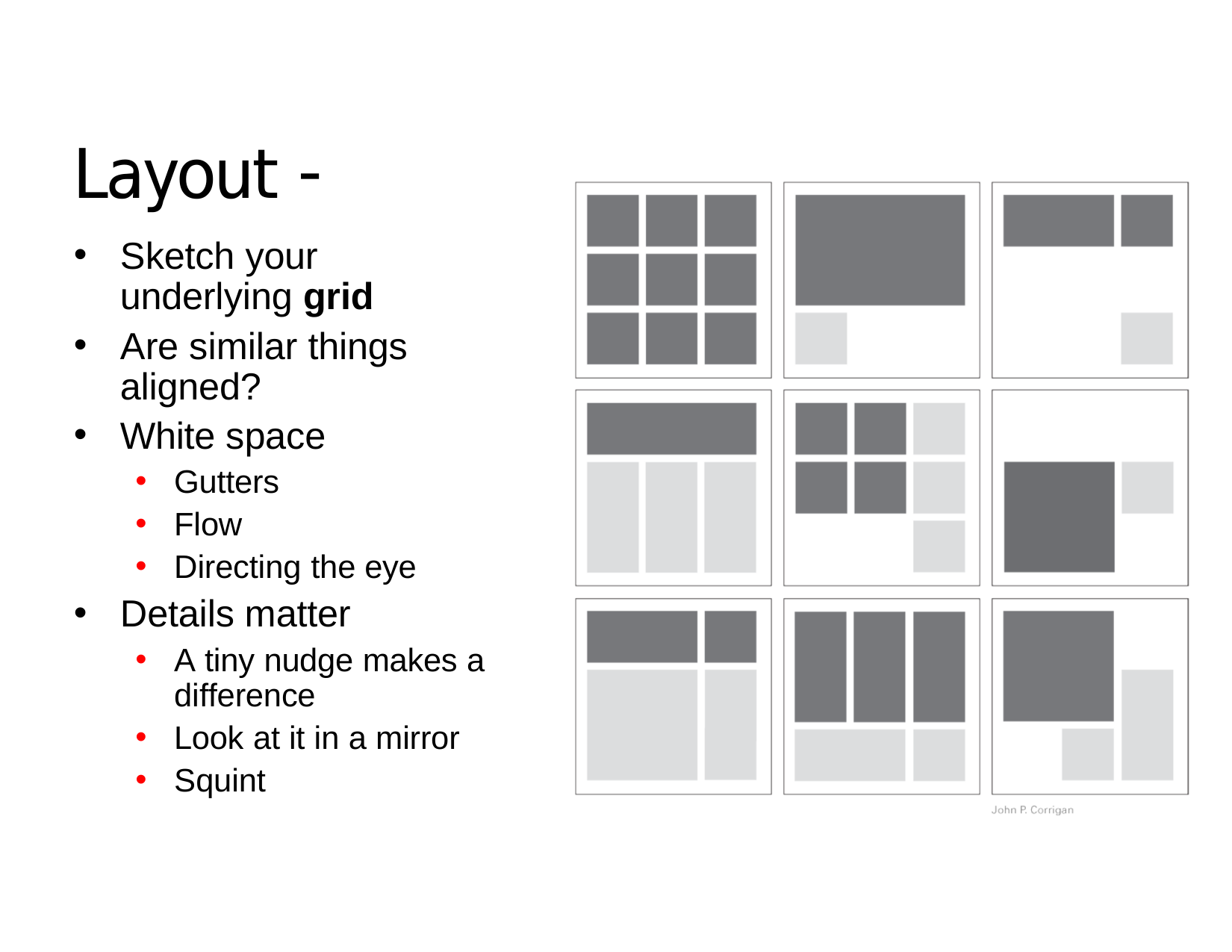

# Layout -

Sketch your underlying grid
Are similar things aligned?
White space
Gutters
Flow
Directing the eye
Details matter
A tiny nudge makes a difference
Look at it in a mirror
Squint